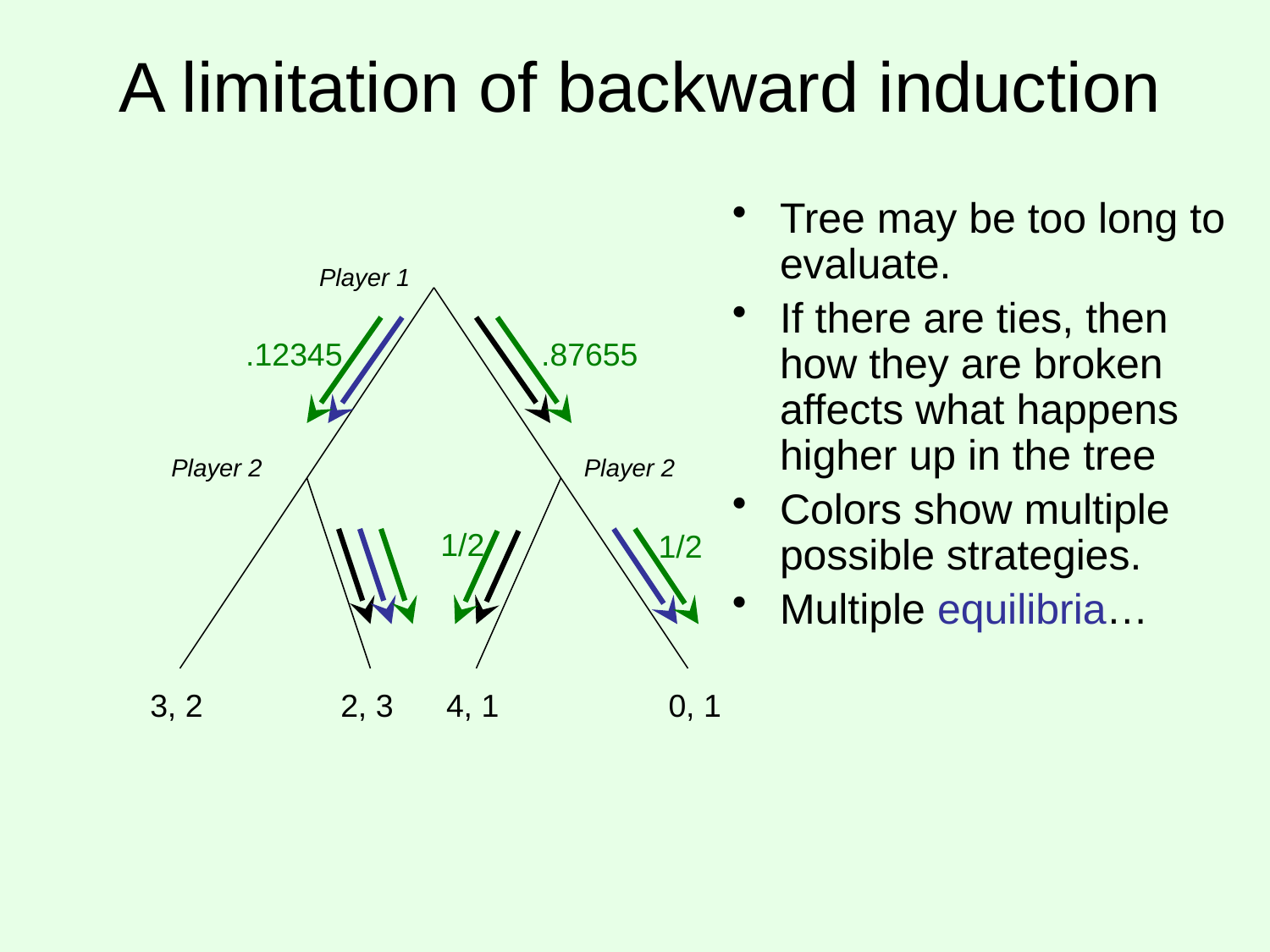

# A limitation of backward induction
Tree may be too long to evaluate.
If there are ties, then how they are broken affects what happens higher up in the tree
Colors show multiple possible strategies.
Multiple equilibria…
Player 1

.12345
.87655
Player 2
Player 2

1/2
1/2

3, 2
2, 3
4, 1
0, 1